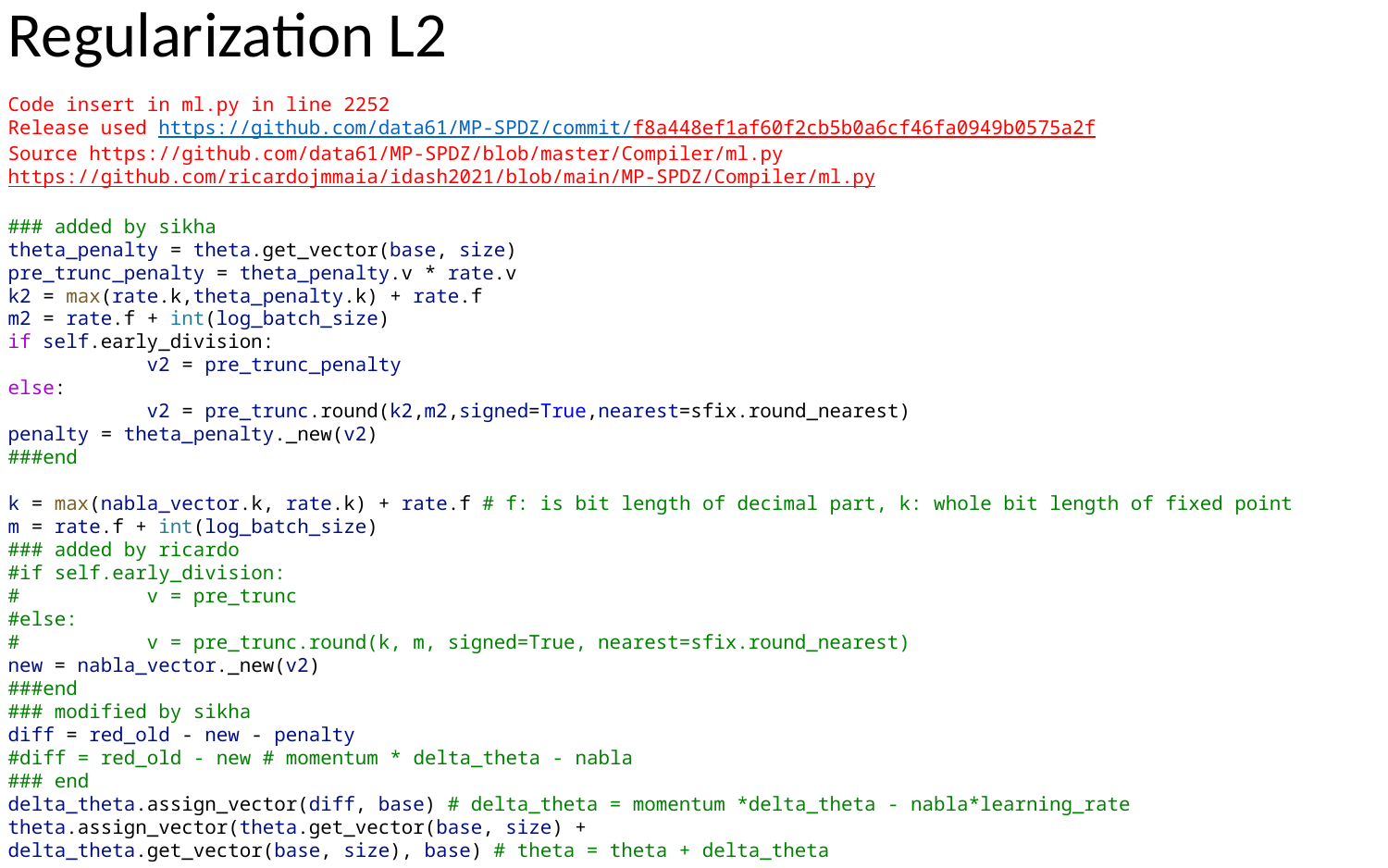

# Regularization L2
Code insert in ml.py in line 2252
Release used https://github.com/data61/MP-SPDZ/commit/f8a448ef1af60f2cb5b0a6cf46fa0949b0575a2f
Source https://github.com/data61/MP-SPDZ/blob/master/Compiler/ml.py
https://github.com/ricardojmmaia/idash2021/blob/main/MP-SPDZ/Compiler/ml.py

### added by sikha
theta_penalty = theta.get_vector(base, size)
pre_trunc_penalty = theta_penalty.v * rate.v
k2 = max(rate.k,theta_penalty.k) + rate.f
m2 = rate.f + int(log_batch_size)
if self.early_division:
	v2 = pre_trunc_penalty
else:
	v2 = pre_trunc.round(k2,m2,signed=True,nearest=sfix.round_nearest)
penalty = theta_penalty._new(v2)
###end
k = max(nabla_vector.k, rate.k) + rate.f # f: is bit length of decimal part, k: whole bit length of fixed point
m = rate.f + int(log_batch_size)
### added by ricardo
#if self.early_division:
#	v = pre_trunc
#else:
#	v = pre_trunc.round(k, m, signed=True, nearest=sfix.round_nearest)
new = nabla_vector._new(v2)
###end
### modified by sikha
diff = red_old - new - penalty
#diff = red_old - new # momentum * delta_theta - nabla
### end
delta_theta.assign_vector(diff, base) # delta_theta = momentum *delta_theta - nabla*learning_rate
theta.assign_vector(theta.get_vector(base, size) +
delta_theta.get_vector(base, size), base) # theta = theta + delta_theta